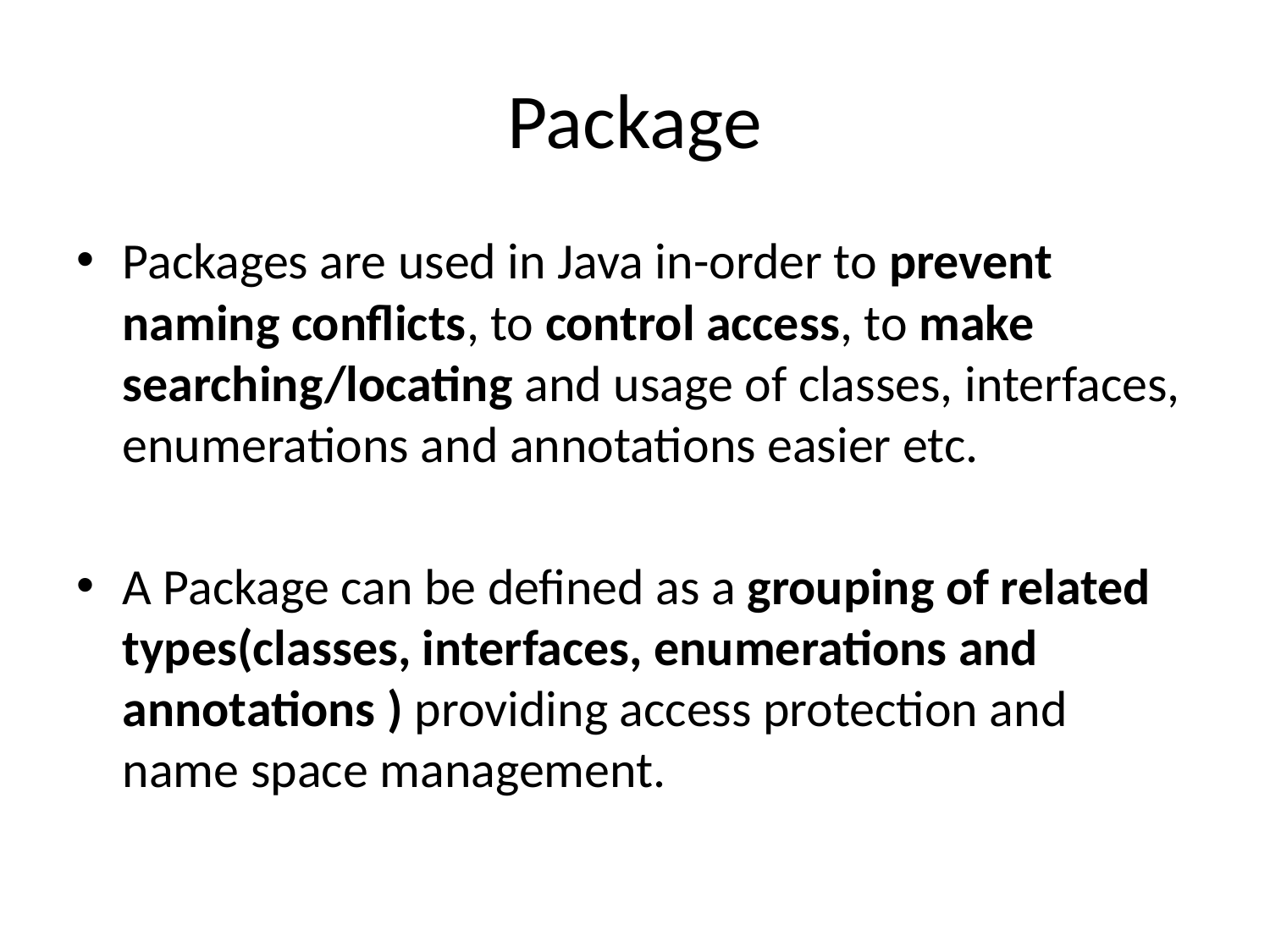

# Package
Packages are used in Java in-order to prevent naming conflicts, to control access, to make searching/locating and usage of classes, interfaces, enumerations and annotations easier etc.

A Package can be defined as a grouping of related types(classes, interfaces, enumerations and annotations ) providing access protection and name space management.